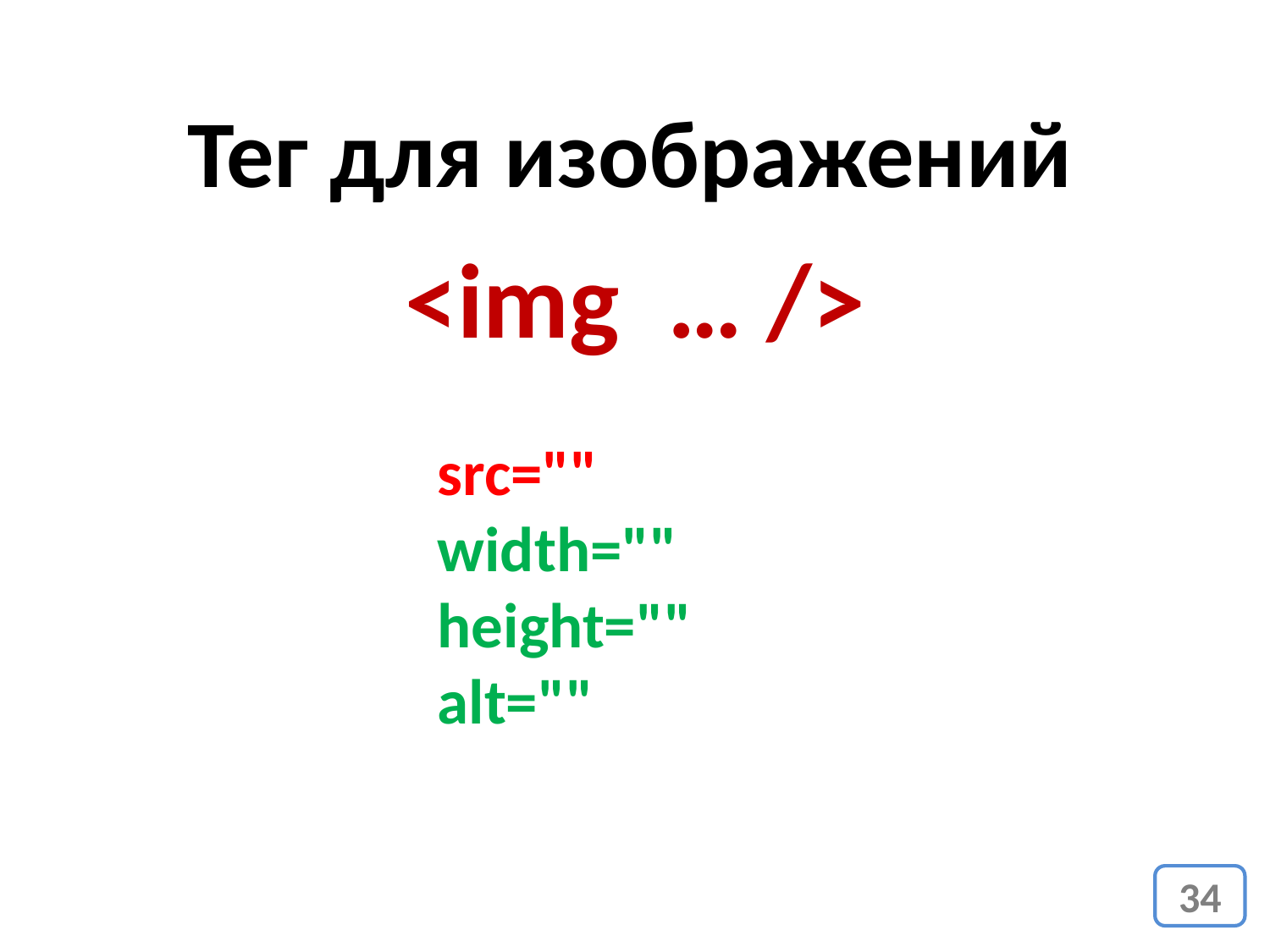

Тег для изображений
<img  … />
src=""
width=""
height=""
alt=""
34